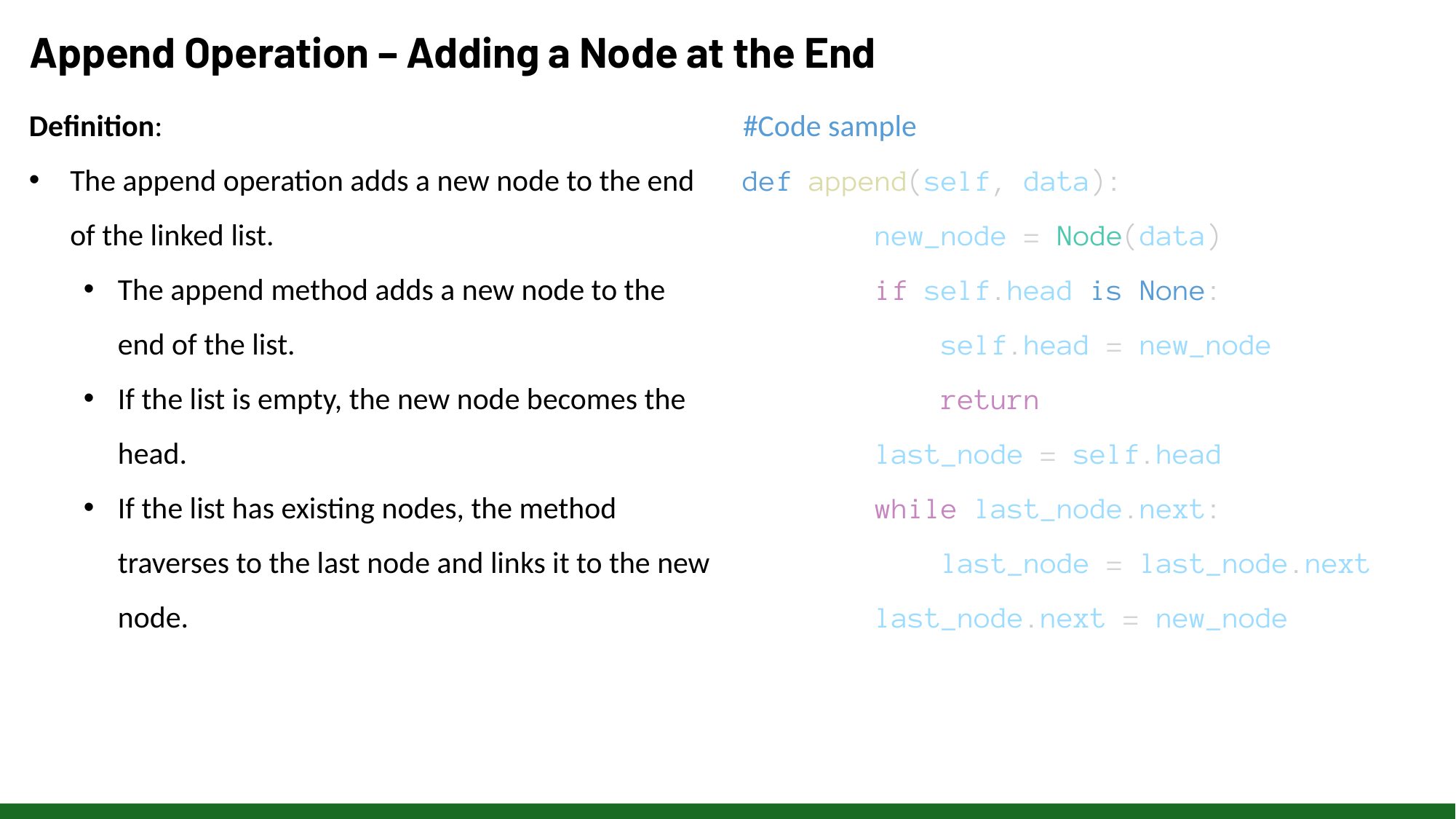

Append Operation – Adding a Node at the End
Definition:
The append operation adds a new node to the end of the linked list.
The append method adds a new node to the end of the list.
If the list is empty, the new node becomes the head.
If the list has existing nodes, the method traverses to the last node and links it to the new node.
#Code sample
def append(self, data):
        new_node = Node(data)
        if self.head is None:
            self.head = new_node
            return
        last_node = self.head
        while last_node.next:
            last_node = last_node.next
        last_node.next = new_node